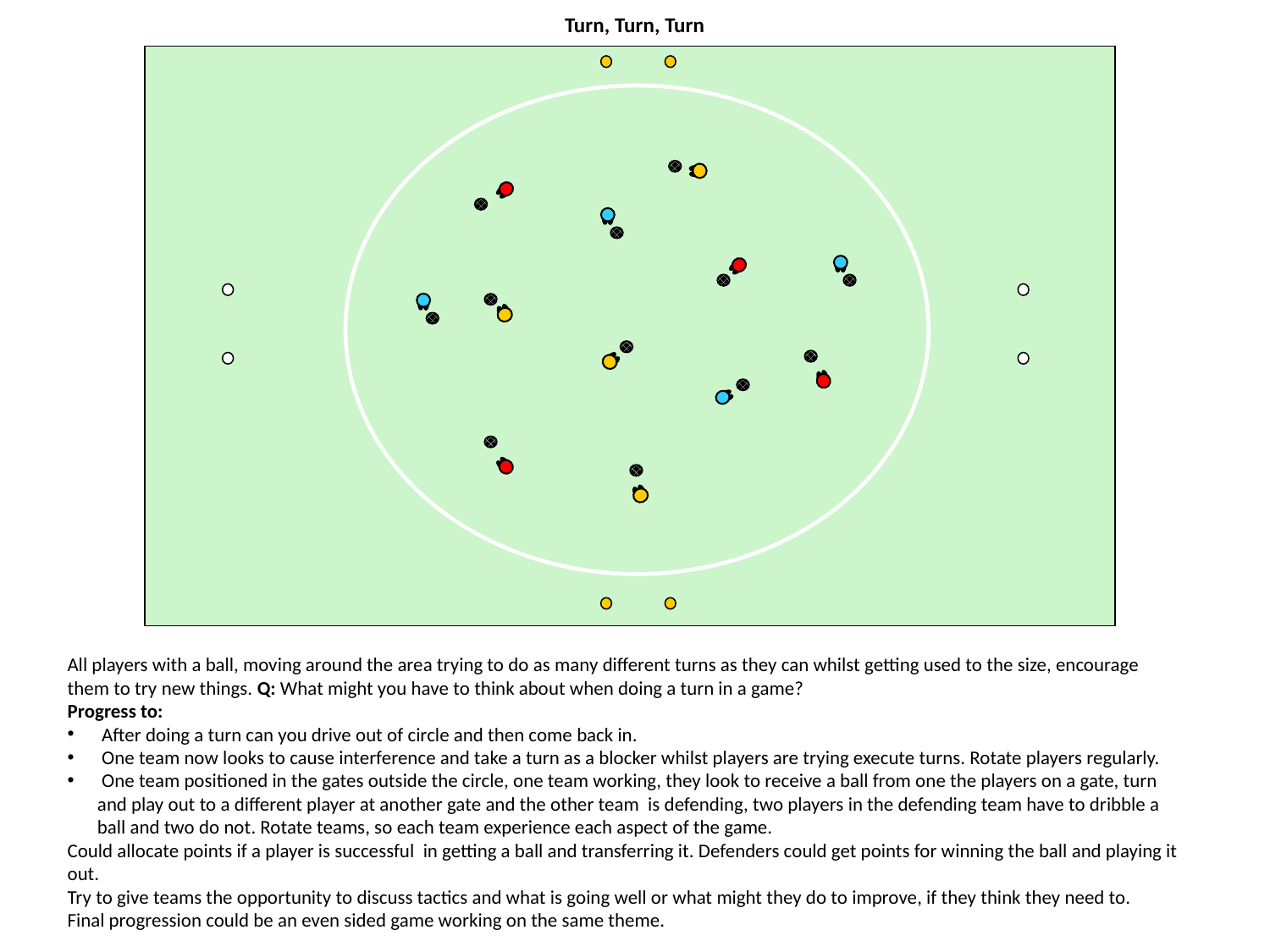

Turn, Turn, Turn

All players with a ball, moving around the area trying to do as many different turns as they can whilst getting used to the size, encourage them to try new things. Q: What might you have to think about when doing a turn in a game?
Progress to:
 After doing a turn can you drive out of circle and then come back in.
 One team now looks to cause interference and take a turn as a blocker whilst players are trying execute turns. Rotate players regularly.
 One team positioned in the gates outside the circle, one team working, they look to receive a ball from one the players on a gate, turn and play out to a different player at another gate and the other team  is defending, two players in the defending team have to dribble a ball and two do not. Rotate teams, so each team experience each aspect of the game.
Could allocate points if a player is successful  in getting a ball and transferring it. Defenders could get points for winning the ball and playing it out.
Try to give teams the opportunity to discuss tactics and what is going well or what might they do to improve, if they think they need to.
Final progression could be an even sided game working on the same theme.